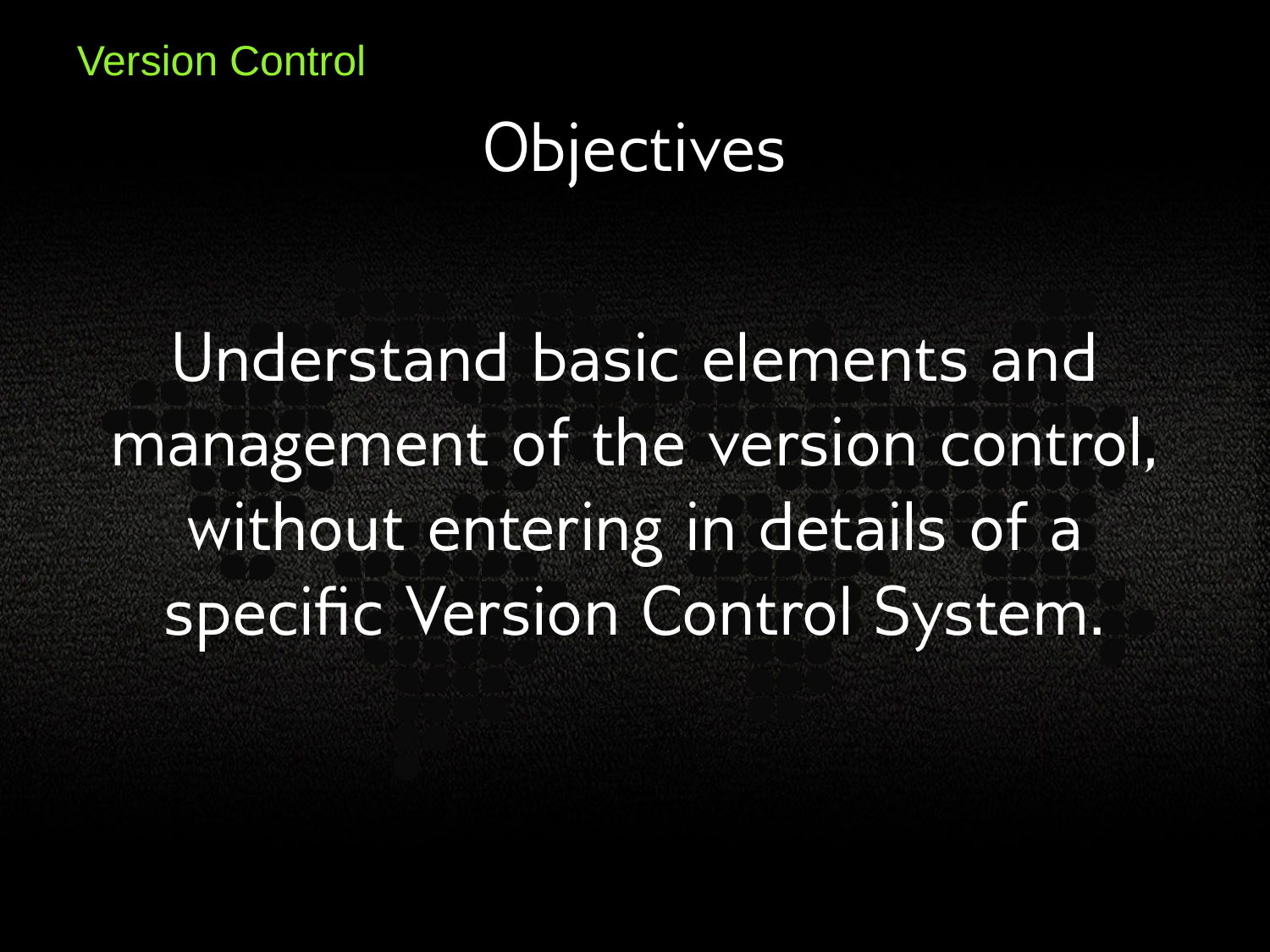

Objectives
Understand basic elements and management of the version control, without entering in details of a specific Version Control System.